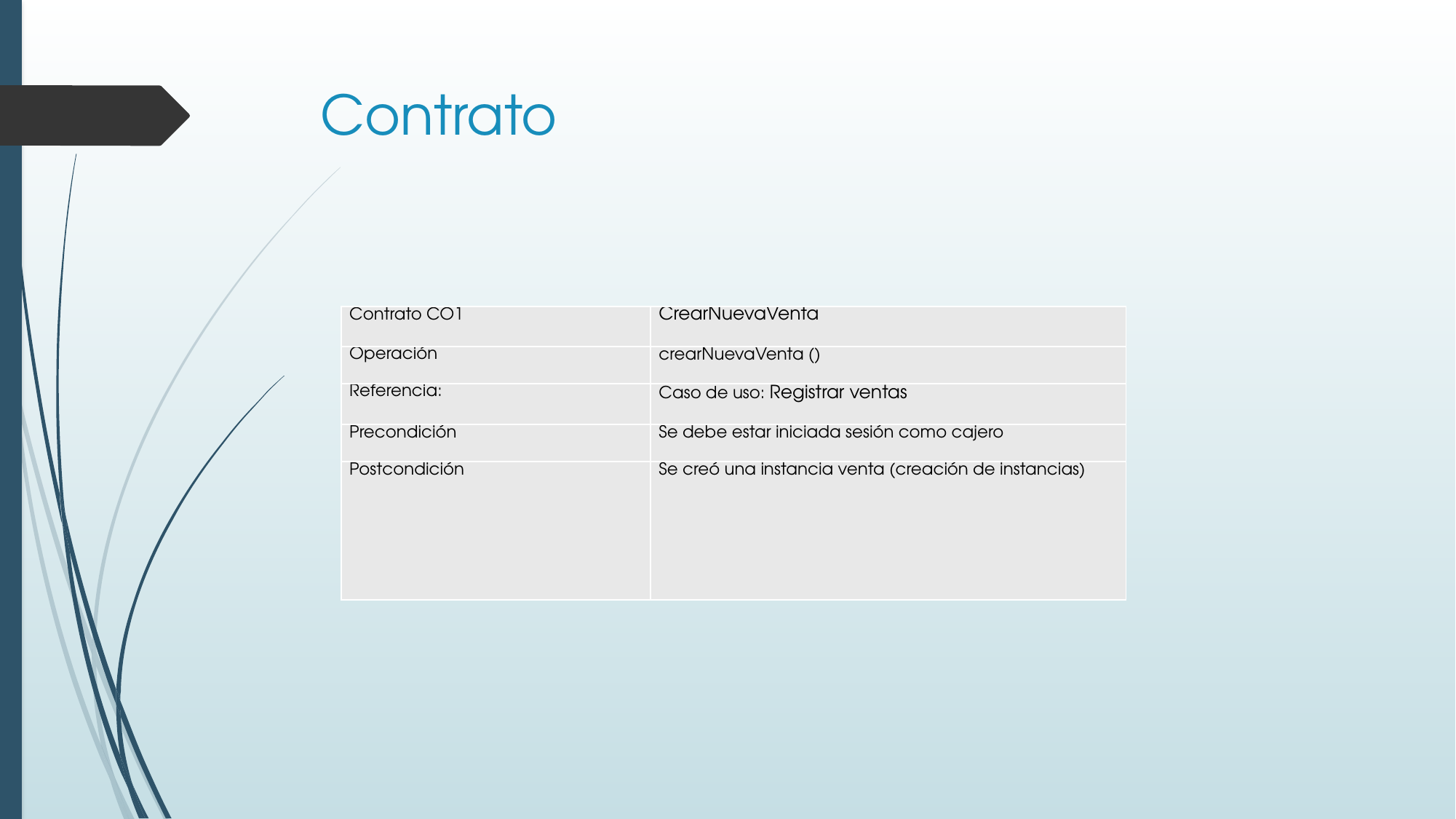

# Contrato
| Contrato CO1 | CrearNuevaVenta |
| --- | --- |
| Operación | crearNuevaVenta () |
| Referencia: | Caso de uso: Registrar ventas |
| Precondición | Se debe estar iniciada sesión como cajero |
| Postcondición | Se creó una instancia venta (creación de instancias) |